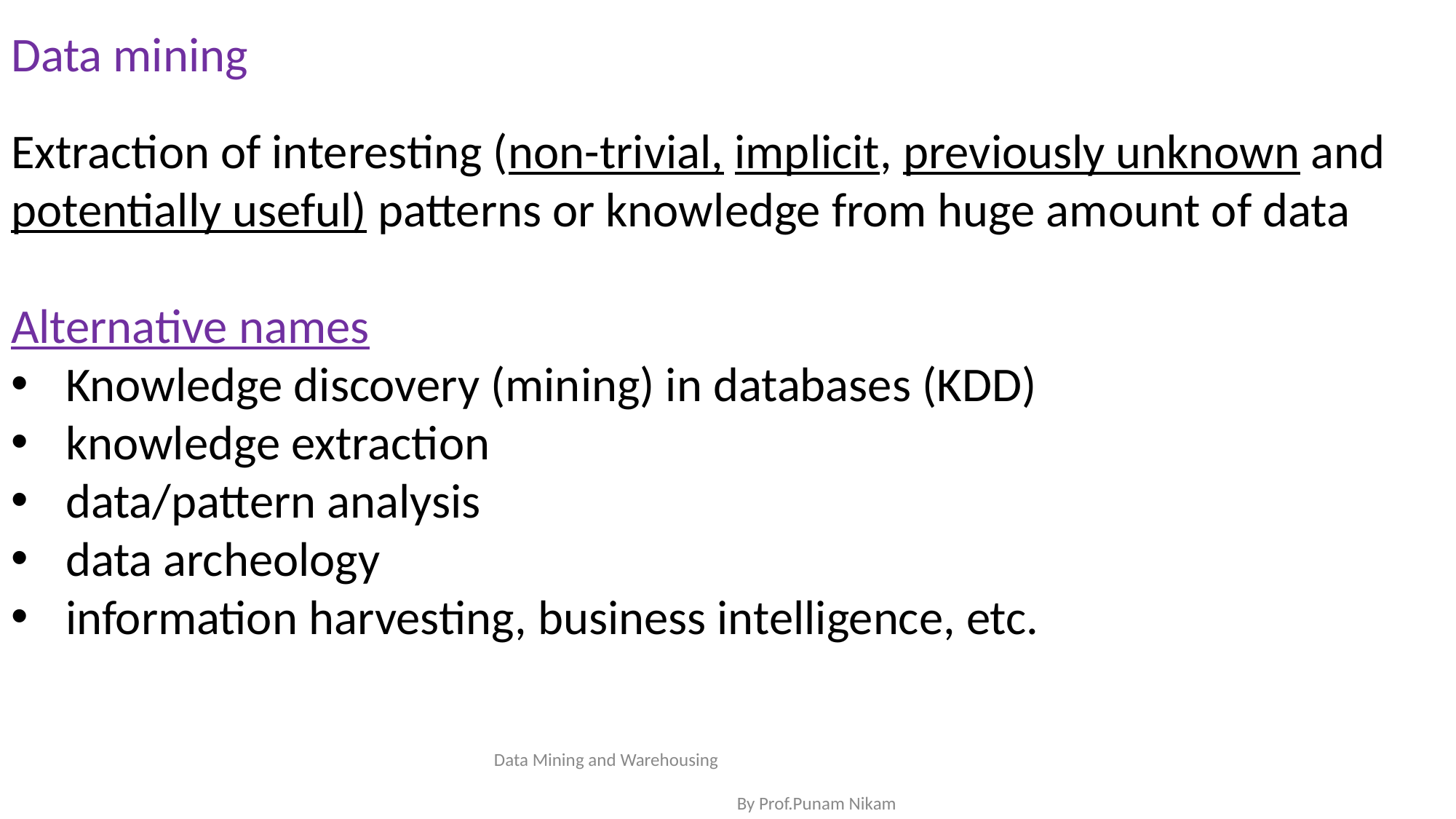

Data mining
Extraction of interesting (non-trivial, implicit, previously unknown and potentially useful) patterns or knowledge from huge amount of data

Alternative names
Knowledge discovery (mining) in databases (KDD)
knowledge extraction
data/pattern analysis
data archeology
information harvesting, business intelligence, etc.

Data Mining and Warehousing                                                                                                                                                                                                                       By Prof.Punam Nikam